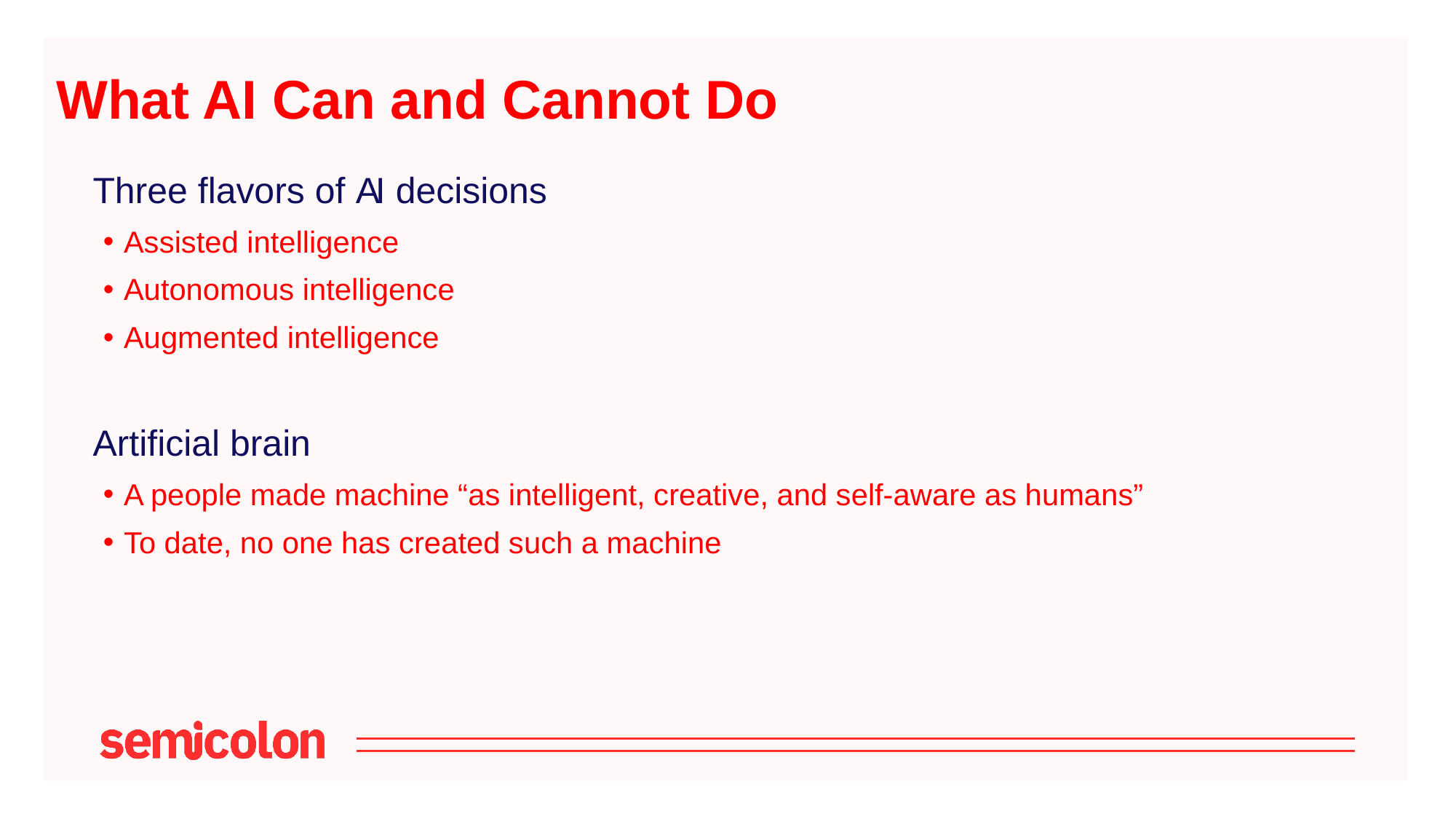

# What AI Can and Cannot Do
Three flavors of AI decisions
Assisted intelligence
Autonomous intelligence
Augmented intelligence

Artificial brain
A people made machine “as intelligent, creative, and self-aware as humans”
To date, no one has created such a machine